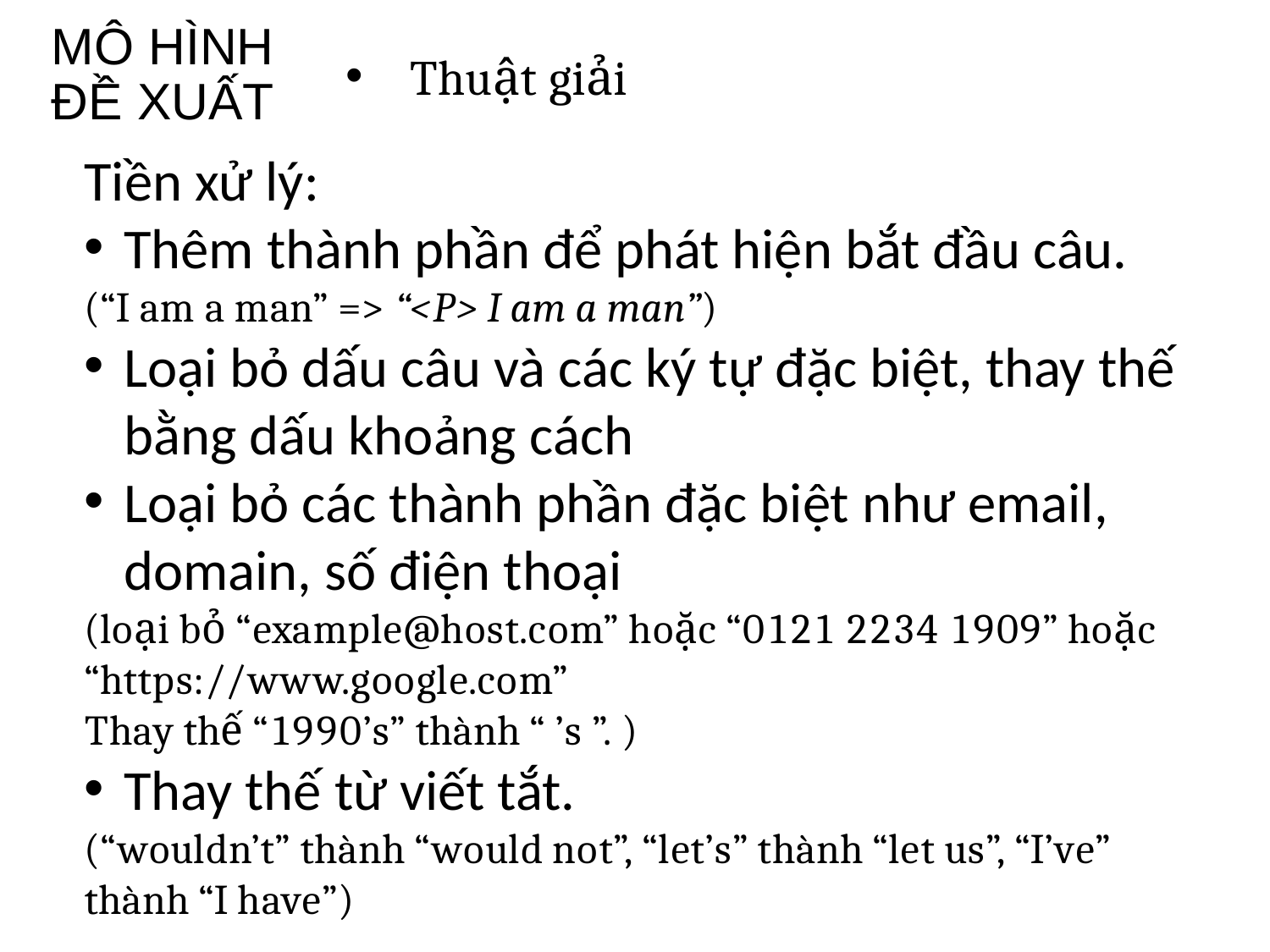

# MÔ HÌNH ĐỀ XUẤT
Thuật giải
Tiền xử lý:
Thêm thành phần để phát hiện bắt đầu câu.
(“I am a man” => “<P> I am a man”)
Loại bỏ dấu câu và các ký tự đặc biệt, thay thế bằng dấu khoảng cách
Loại bỏ các thành phần đặc biệt như email, domain, số điện thoại
(loại bỏ “example@host.com” hoặc “0121 2234 1909” hoặc “https://www.google.com”
Thay thế “1990’s” thành “ ’s ”. )
Thay thế từ viết tắt.
(“wouldn’t” thành “would not”, “let’s” thành “let us”, “I’ve” thành “I have”)